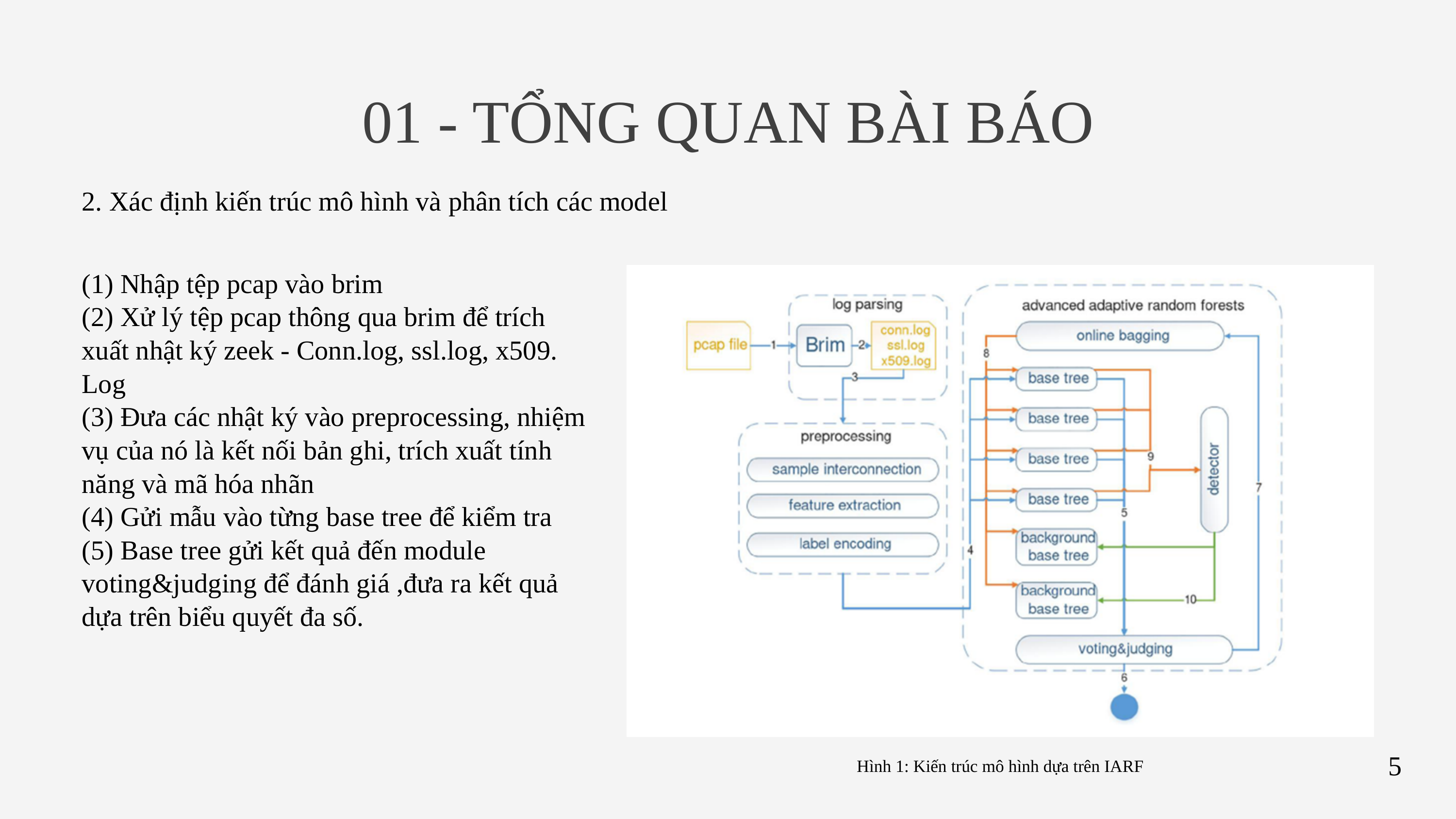

01 - TỔNG QUAN BÀI BÁO
2. Xác định kiến trúc mô hình và phân tích các model
(1) Nhập tệp pcap vào brim
(2) Xử lý tệp pcap thông qua brim để trích xuất nhật ký zeek - Conn.log, ssl.log, x509. Log
(3) Đưa các nhật ký vào preprocessing, nhiệm vụ của nó là kết nối bản ghi, trích xuất tính năng và mã hóa nhãn
(4) Gửi mẫu vào từng base tree để kiểm tra
(5) Base tree gửi kết quả đến module voting&judging để đánh giá ,đưa ra kết quả dựa trên biểu quyết đa số.

5
Hình 1: Kiến trúc mô hình dựa trên IARF